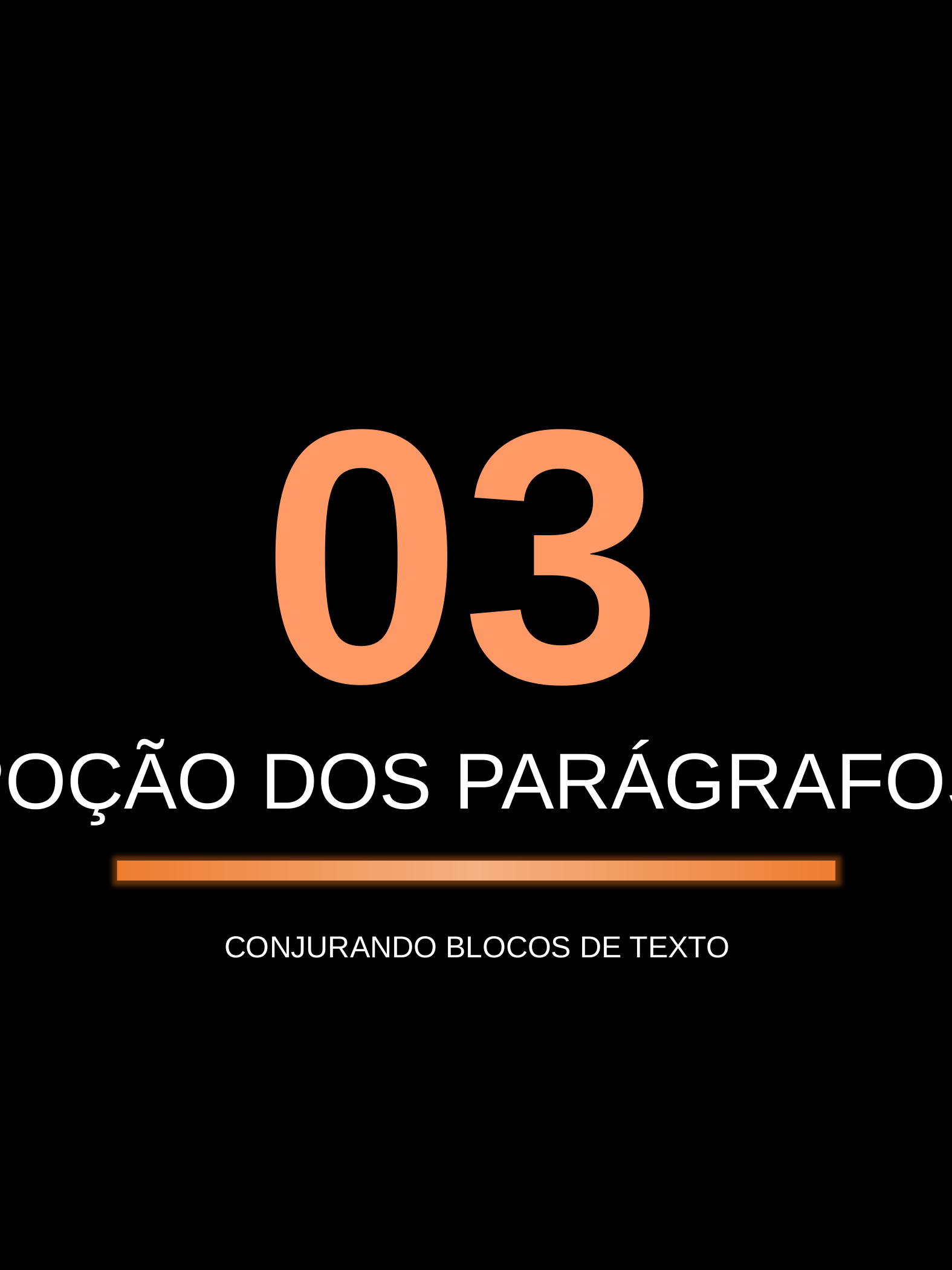

03
POÇÃO DOS PARÁGRAFOS

CONJURANDO BLOCOS DE TEXTO